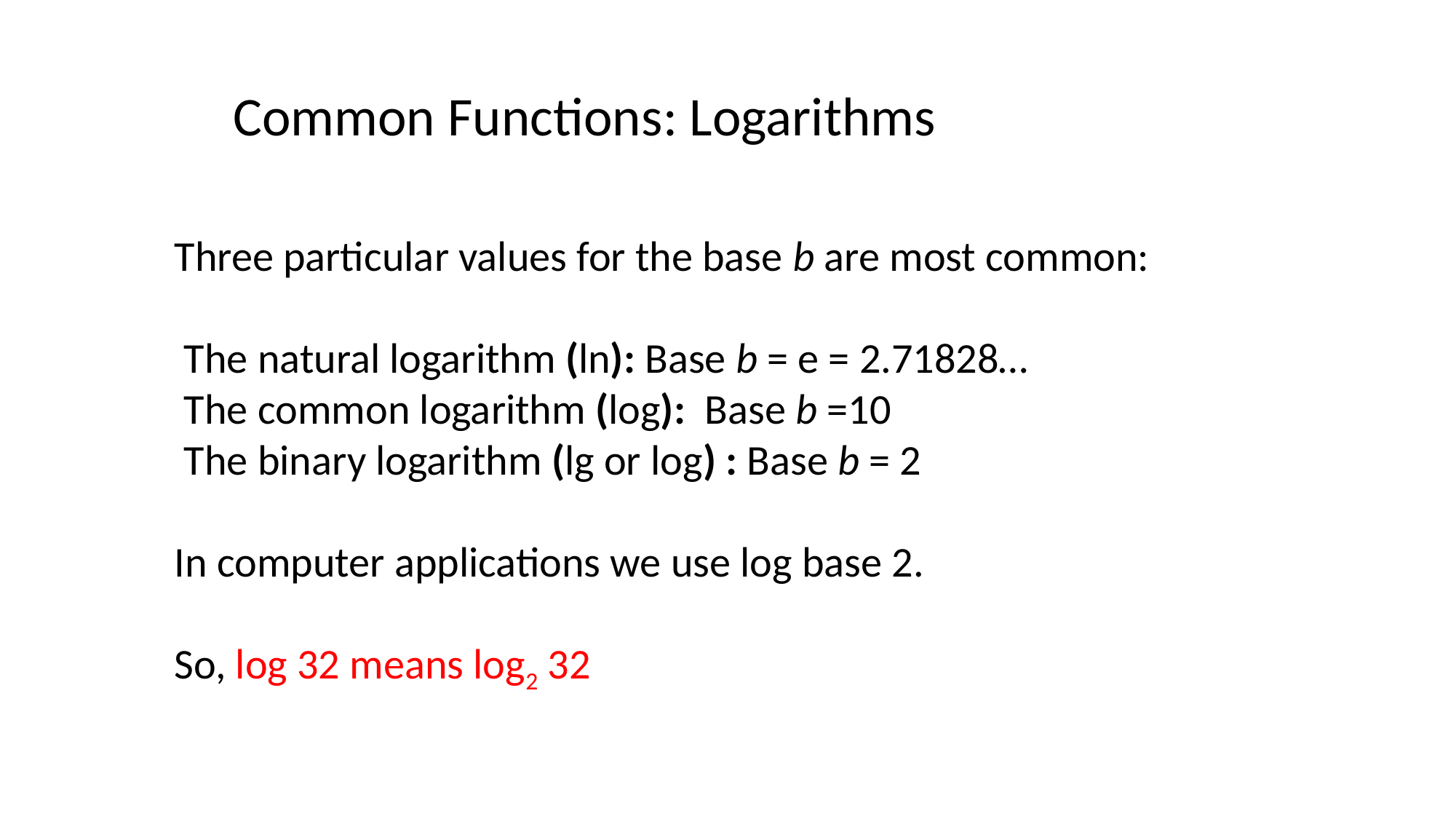

Common Functions: Logarithms
Three particular values for the base b are most common:

 The natural logarithm (ln): Base b = e = 2.71828…
 The common logarithm (log):  Base b =10
 The binary logarithm (lg or log) : Base b = 2

In computer applications we use log base 2.

So, log 32 means log2 32